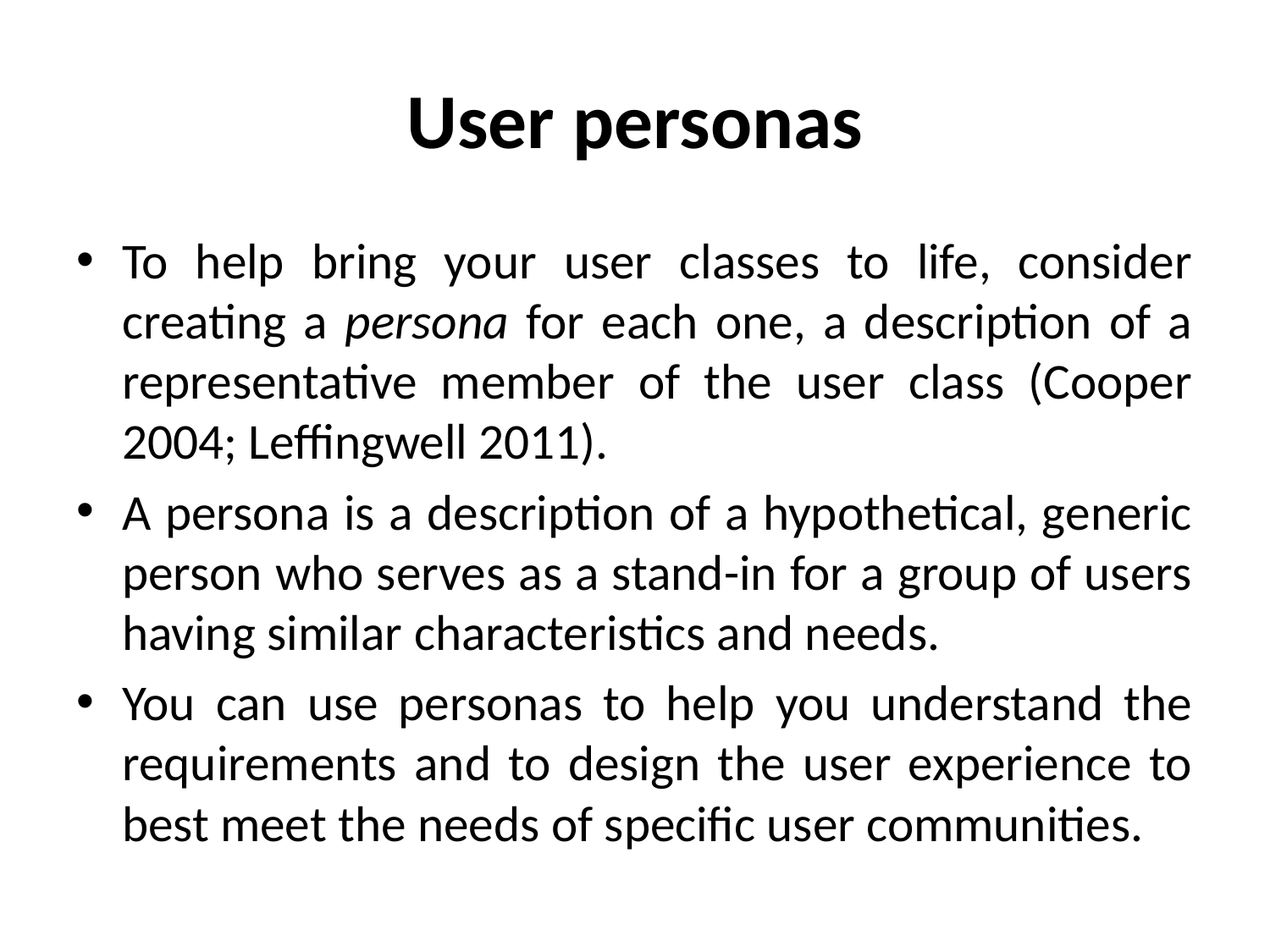

# User personas
To help bring your user classes to life, consider creating a persona for each one, a description of a representative member of the user class (Cooper 2004; Leffingwell 2011).
A persona is a description of a hypothetical, generic person who serves as a stand-in for a group of users having similar characteristics and needs.
You can use personas to help you understand the requirements and to design the user experience to best meet the needs of specific user communities.